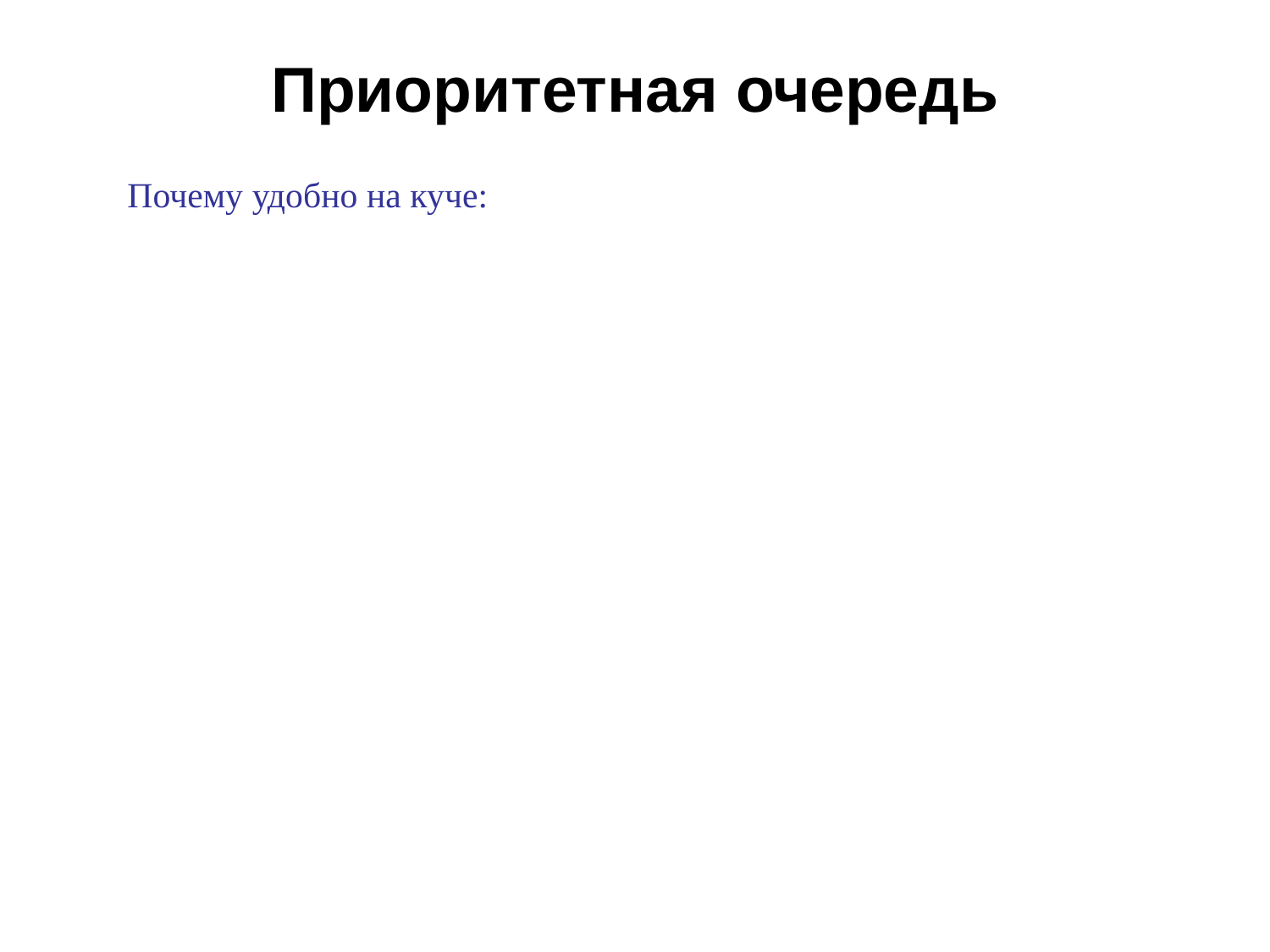

# Приоритетная очередь
Почему удобно на куче: